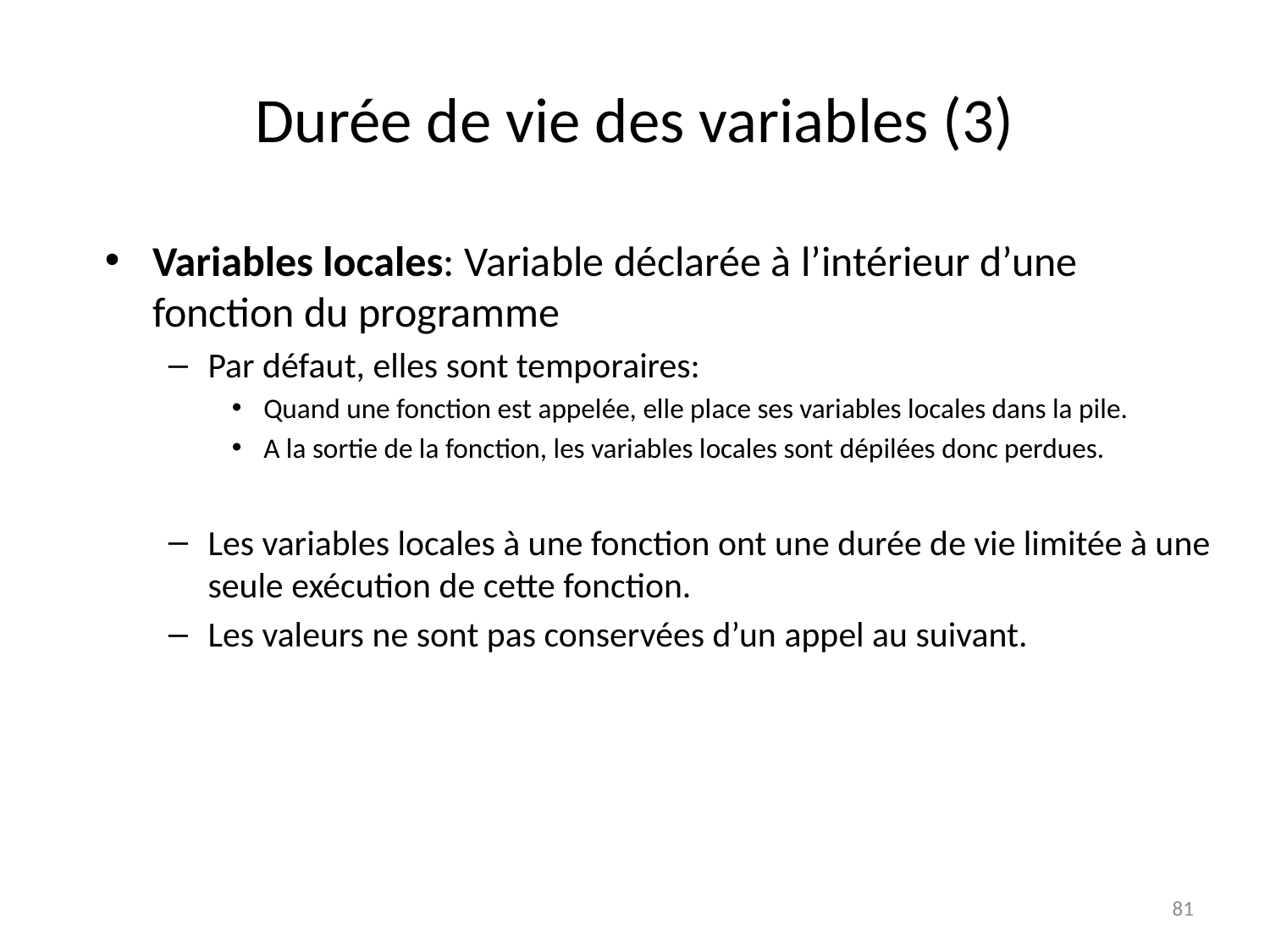

# Durée de vie des variables (3)
Variables locales: Variable déclarée à l’intérieur d’une fonction du programme
Par défaut, elles sont temporaires:
Quand une fonction est appelée, elle place ses variables locales dans la pile.
A la sortie de la fonction, les variables locales sont dépilées donc perdues.

Les variables locales à une fonction ont une durée de vie limitée à une seule exécution de cette fonction.
Les valeurs ne sont pas conservées d’un appel au suivant.

81